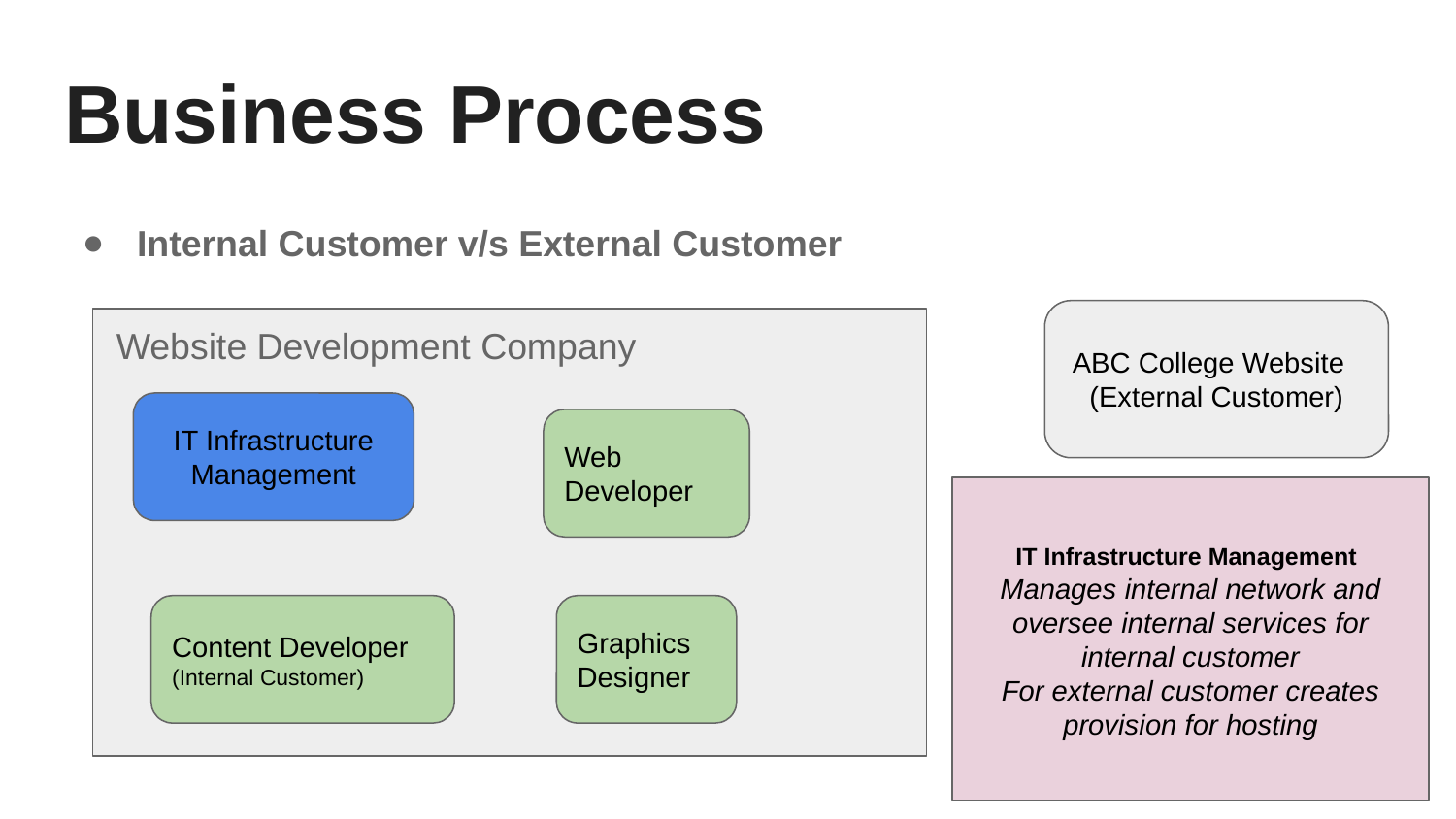

# Business Process
Internal Customer v/s External Customer

ABC College Website   (External Customer)

Website Development Company
IT Infrastructure Management
Web Developer
IT Infrastructure Management
Manages internal network and oversee internal services for internal customer
For external customer creates provision for hosting
Content Developer (Internal Customer)
Graphics Designer